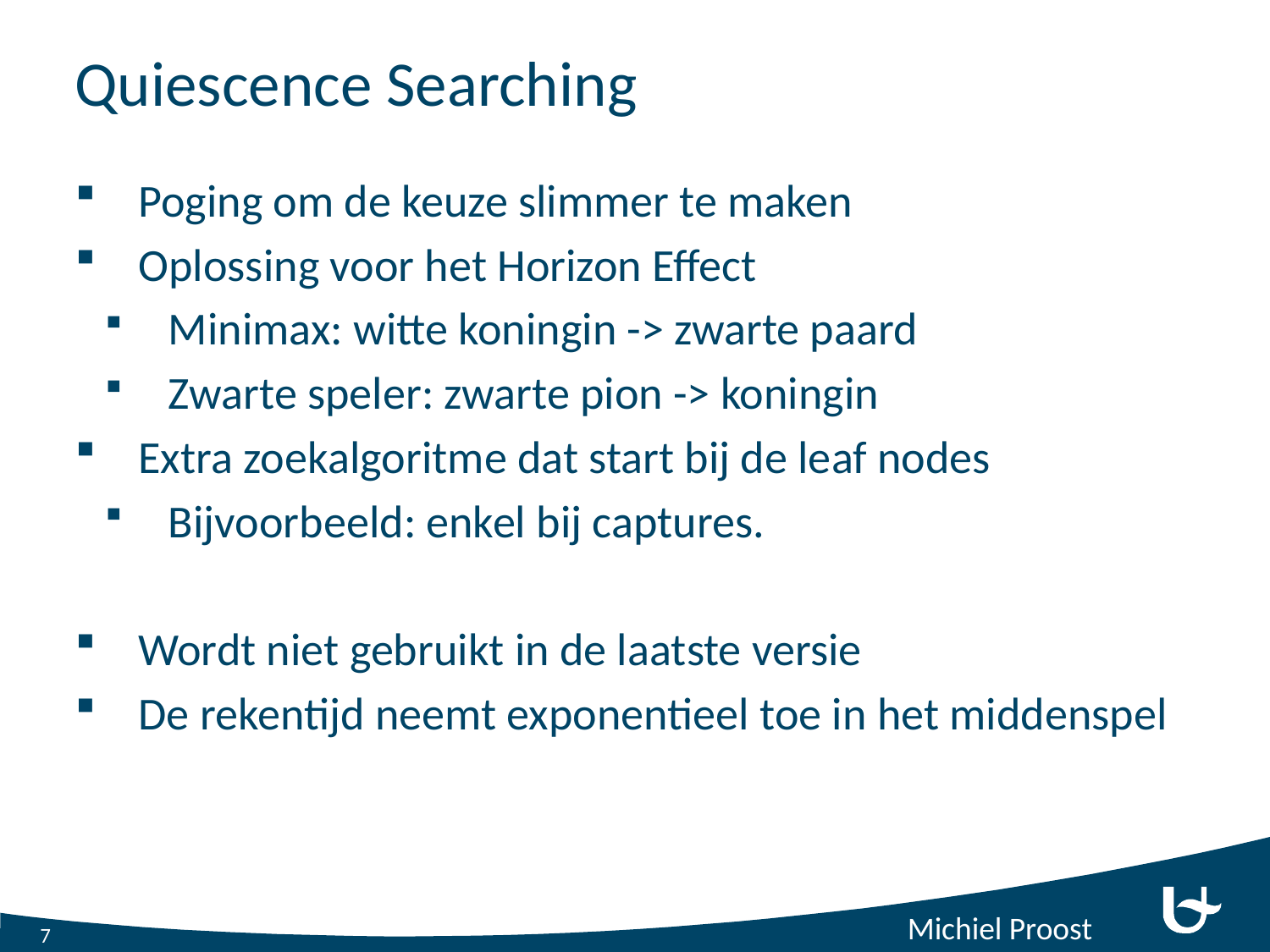

# Quiescence Searching
Poging om de keuze slimmer te maken
Oplossing voor het Horizon Effect
Minimax: witte koningin -> zwarte paard
Zwarte speler: zwarte pion -> koningin
Extra zoekalgoritme dat start bij de leaf nodes
Bijvoorbeeld: enkel bij captures.

Wordt niet gebruikt in de laatste versie
De rekentijd neemt exponentieel toe in het middenspel
Michiel Proost
7